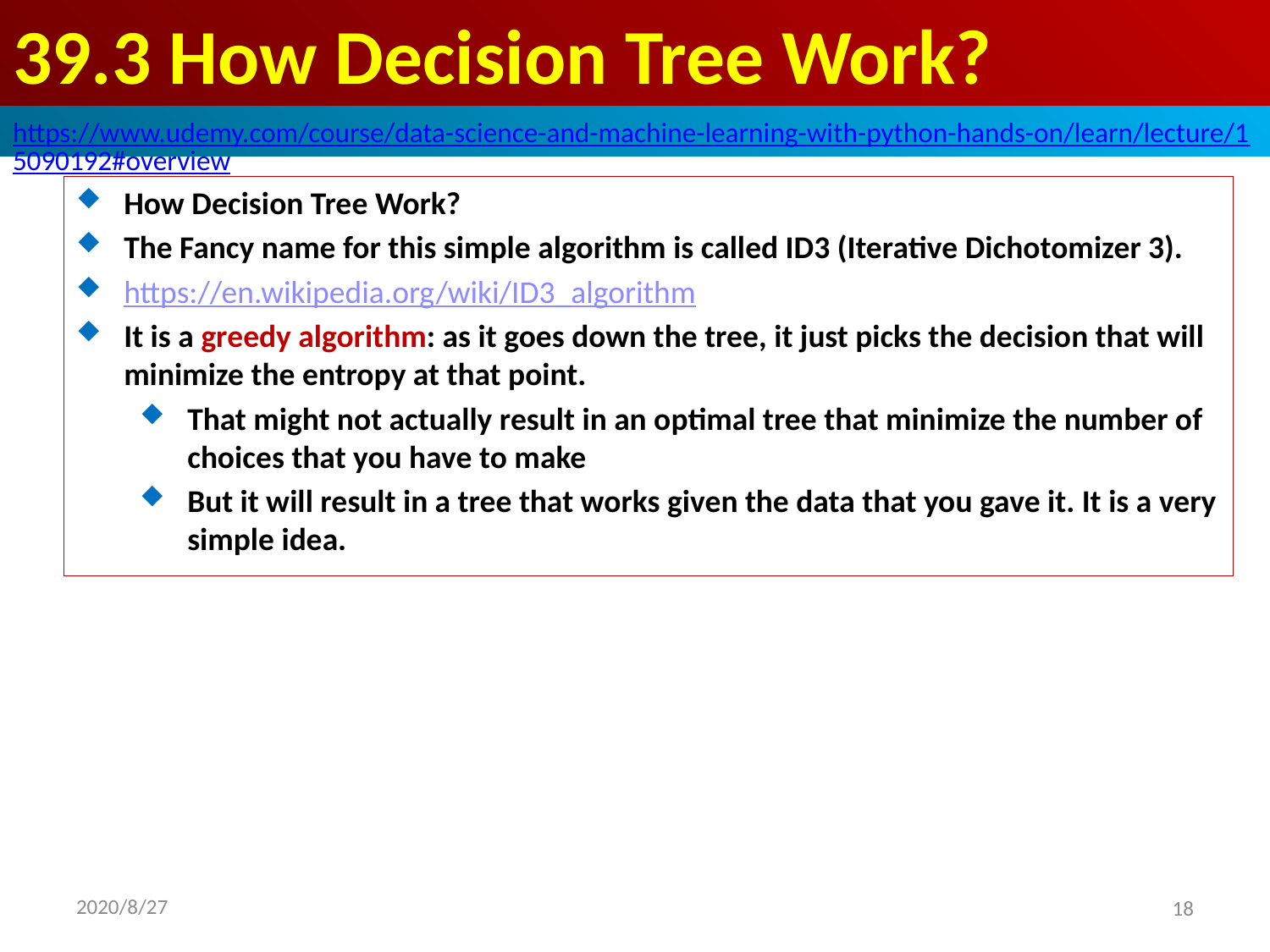

# 39.3 How Decision Tree Work?
https://www.udemy.com/course/data-science-and-machine-learning-with-python-hands-on/learn/lecture/15090192#overview
How Decision Tree Work?
The Fancy name for this simple algorithm is called ID3 (Iterative Dichotomizer 3).
https://en.wikipedia.org/wiki/ID3_algorithm
It is a greedy algorithm: as it goes down the tree, it just picks the decision that will minimize the entropy at that point.
That might not actually result in an optimal tree that minimize the number of choices that you have to make
But it will result in a tree that works given the data that you gave it. It is a very simple idea.
2020/8/27
18